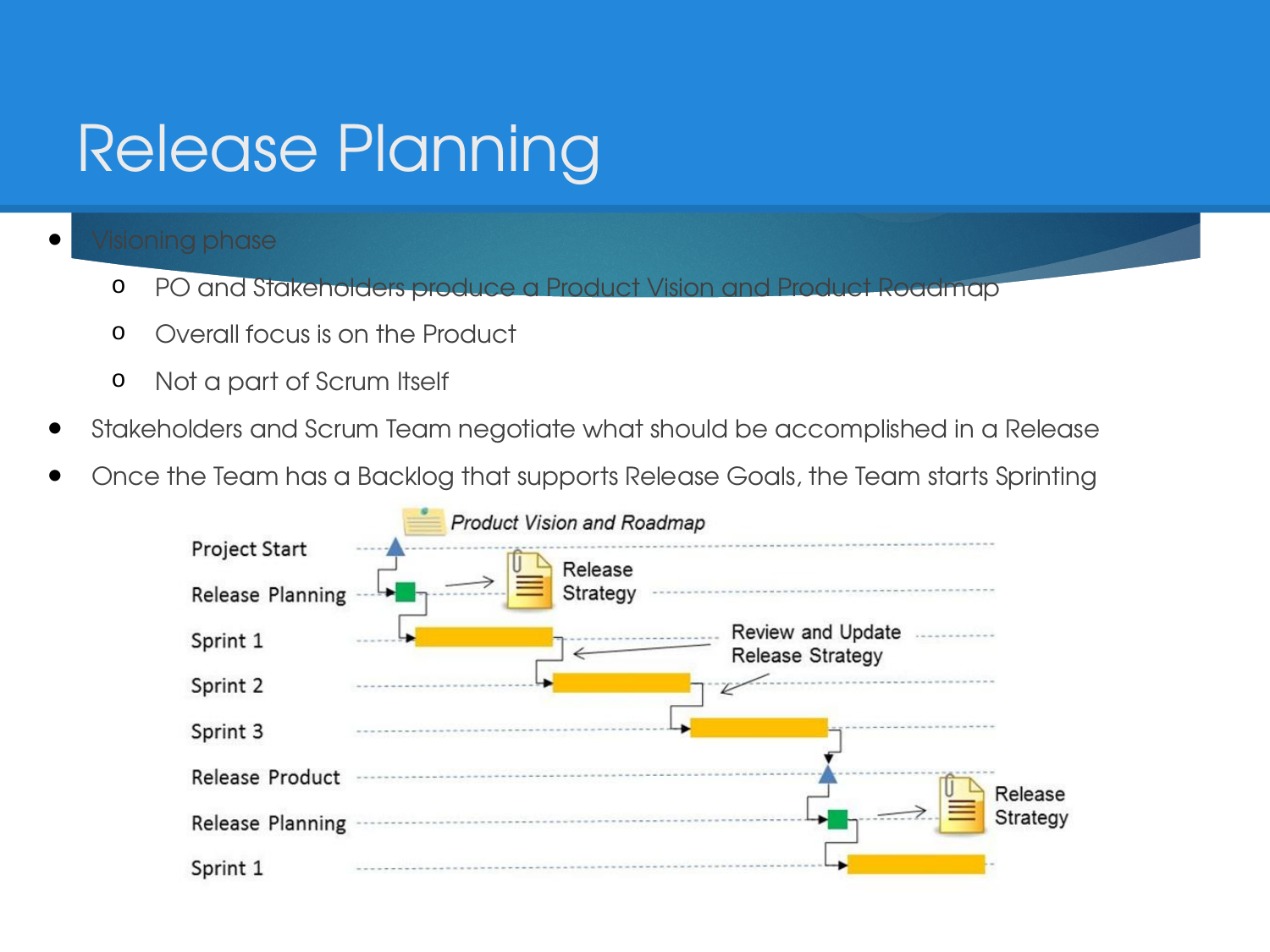

# Release Planning
Visioning phase
PO and Stakeholders produce a Product Vision and Product Roadmap
Overall focus is on the Product
Not a part of Scrum Itself
Stakeholders and Scrum Team negotiate what should be accomplished in a Release
Once the Team has a Backlog that supports Release Goals, the Team starts Sprinting